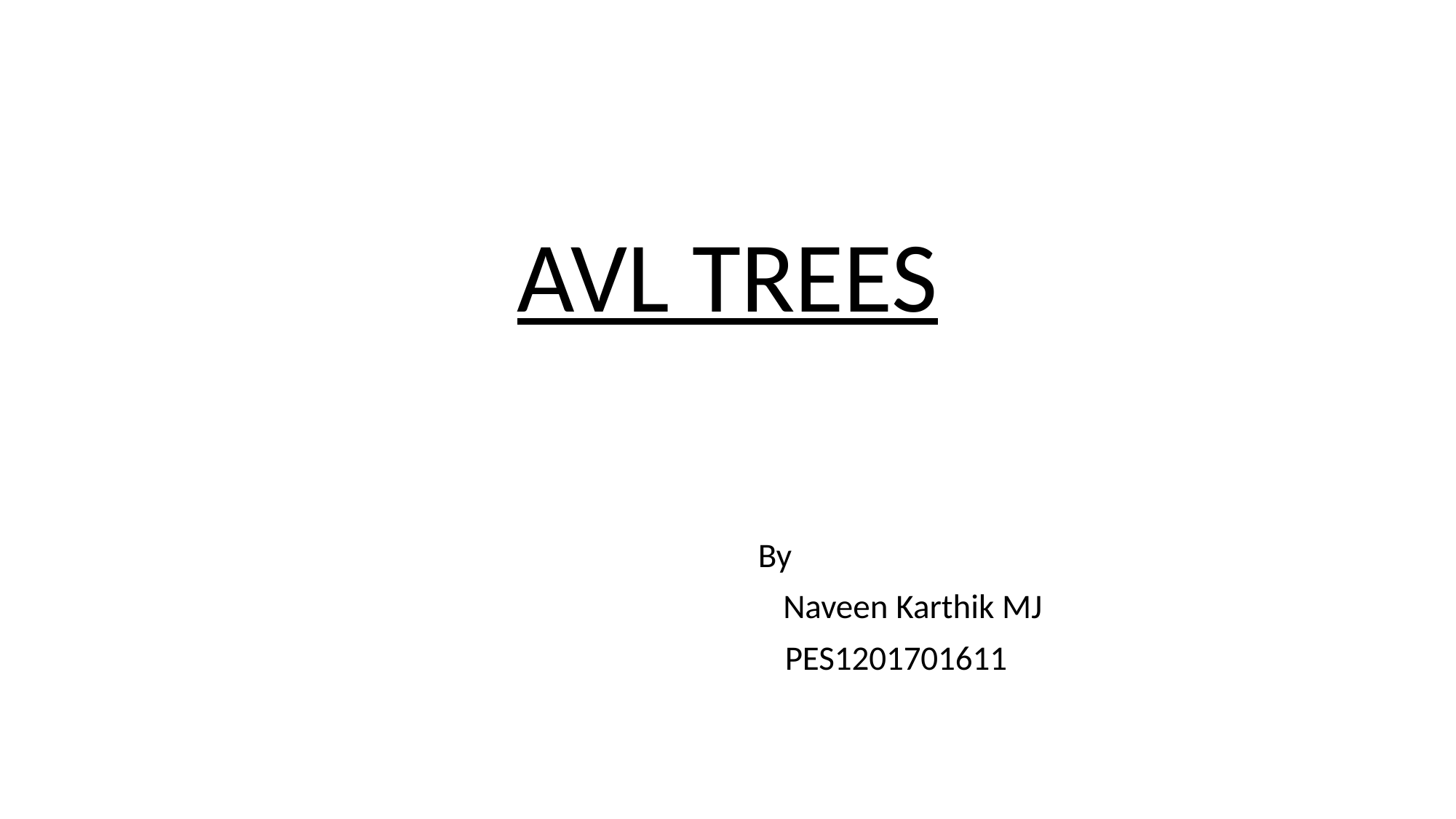

# AVL TREES

				By
				                      	        Naveen Karthik MJ
				                              PES1201701611